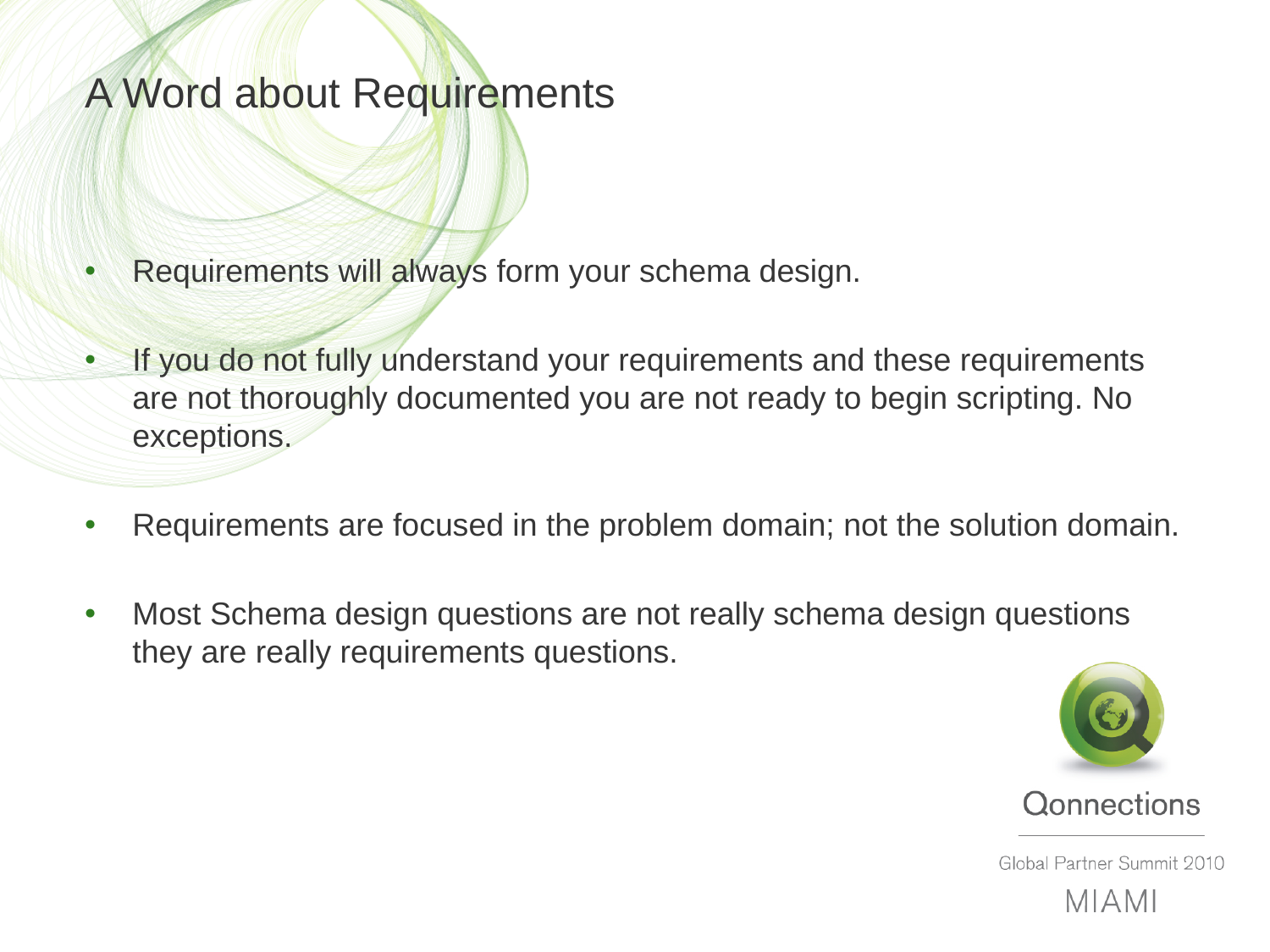

# A Word about Requirements

Requirements will always form your schema design.

If you do not fully understand your requirements and these requirements are not thoroughly documented you are not ready to begin scripting. No exceptions.

Requirements are focused in the problem domain; not the solution domain.

Most Schema design questions are not really schema design questions they are really requirements questions.